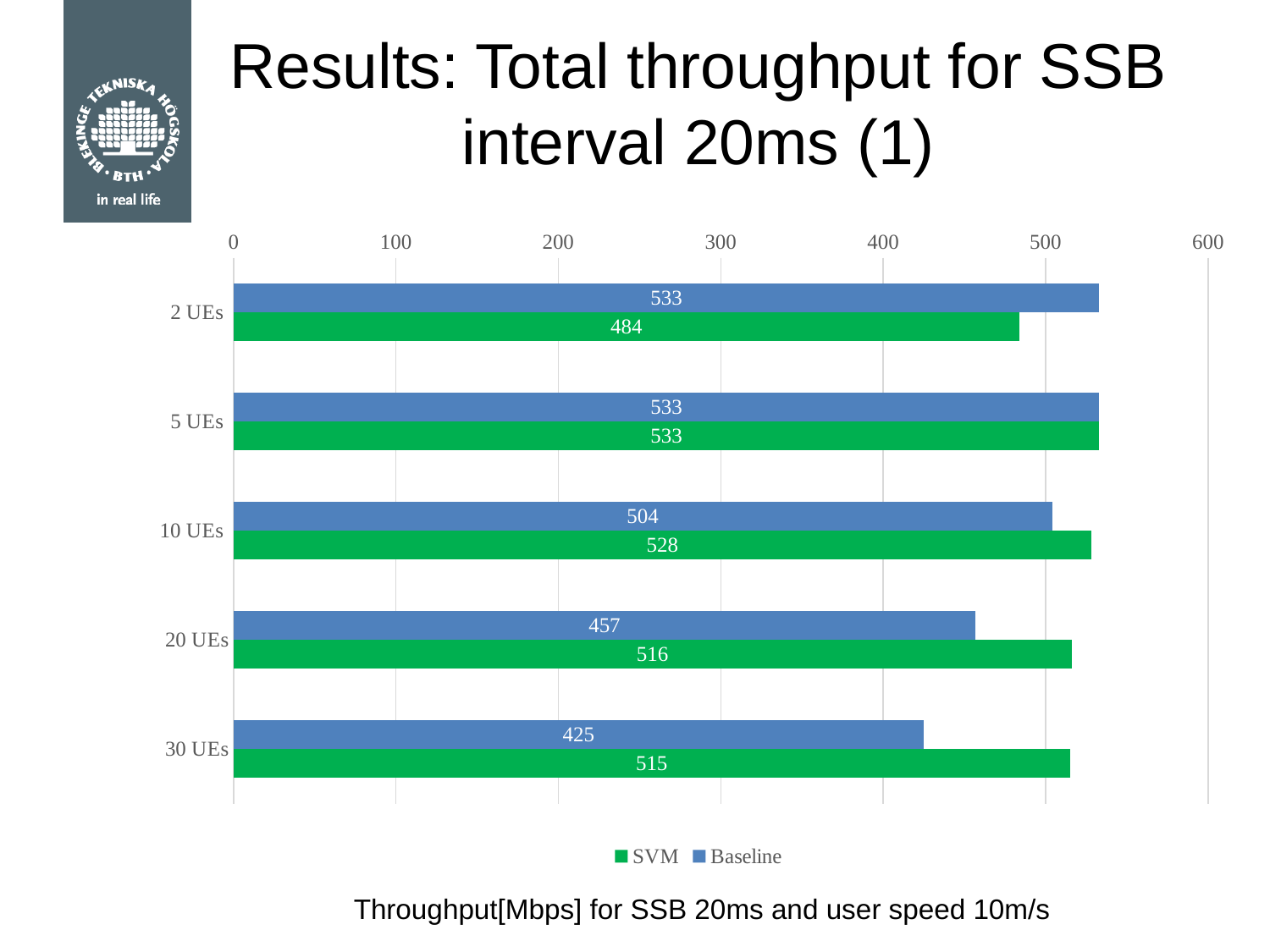

# Results: Total throughput for SSB interval 20ms (1)

### Chart

| Category | Baseline | SVM |
|---|---|---|
| 2 UEs  | 533.0 | 484.0 |
| 5 UEs  | 533.0 | 533.0 |
| 10 UEs  | 504.0 | 528.0 |
| 20 UEs | 457.0 | 516.0 |
| 30 UEs | 425.0 | 515.0 |
 Throughput[Mbps] for SSB 20ms and user speed 10m/s